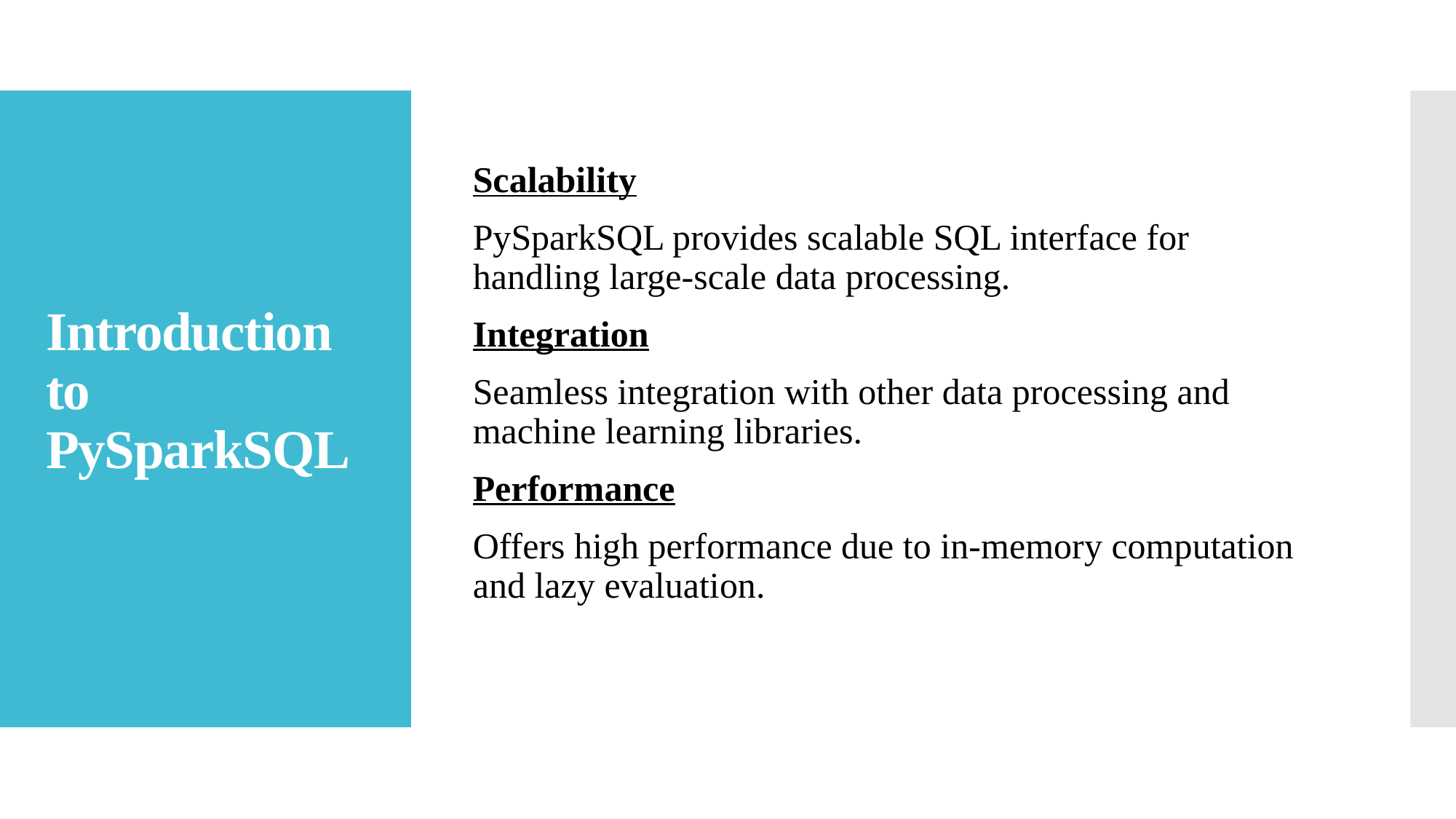

Scalability
PySparkSQL provides scalable SQL interface for handling large-scale data processing.
Integration
Seamless integration with other data processing and machine learning libraries.
Performance
Offers high performance due to in-memory computation and lazy evaluation.

# Introduction to PySparkSQL